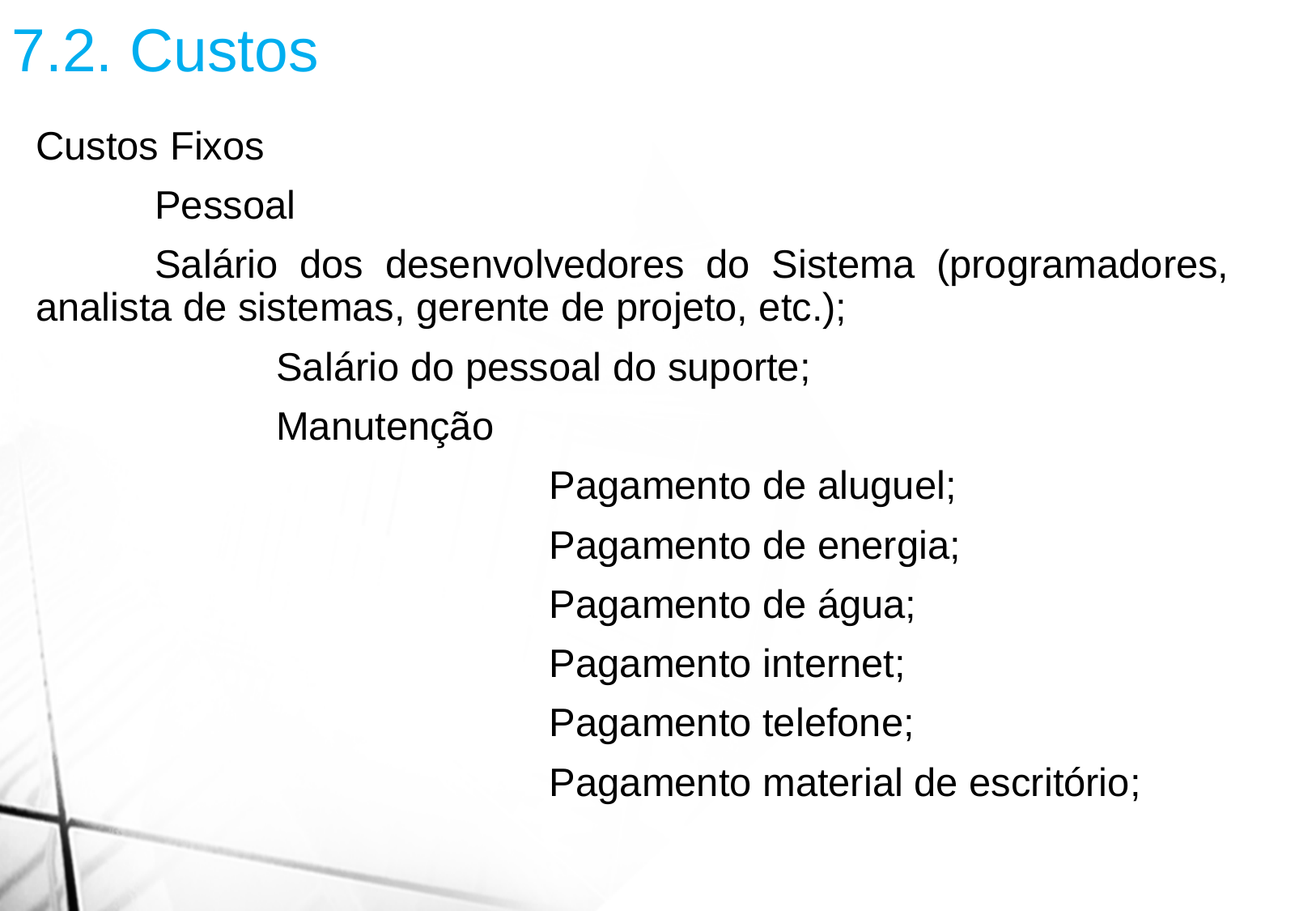

7.2. Custos
Custos Fixos
	Pessoal
				Salário dos desenvolvedores do Sistema (programadores, analista de sistemas, gerente de projeto, etc.);
                      Salário do pessoal do suporte;
                      Manutenção
                                               Pagamento de aluguel;
                                               Pagamento de energia;
                                               Pagamento de água;
                                               Pagamento internet;
                                               Pagamento telefone;
                                               Pagamento material de escritório;